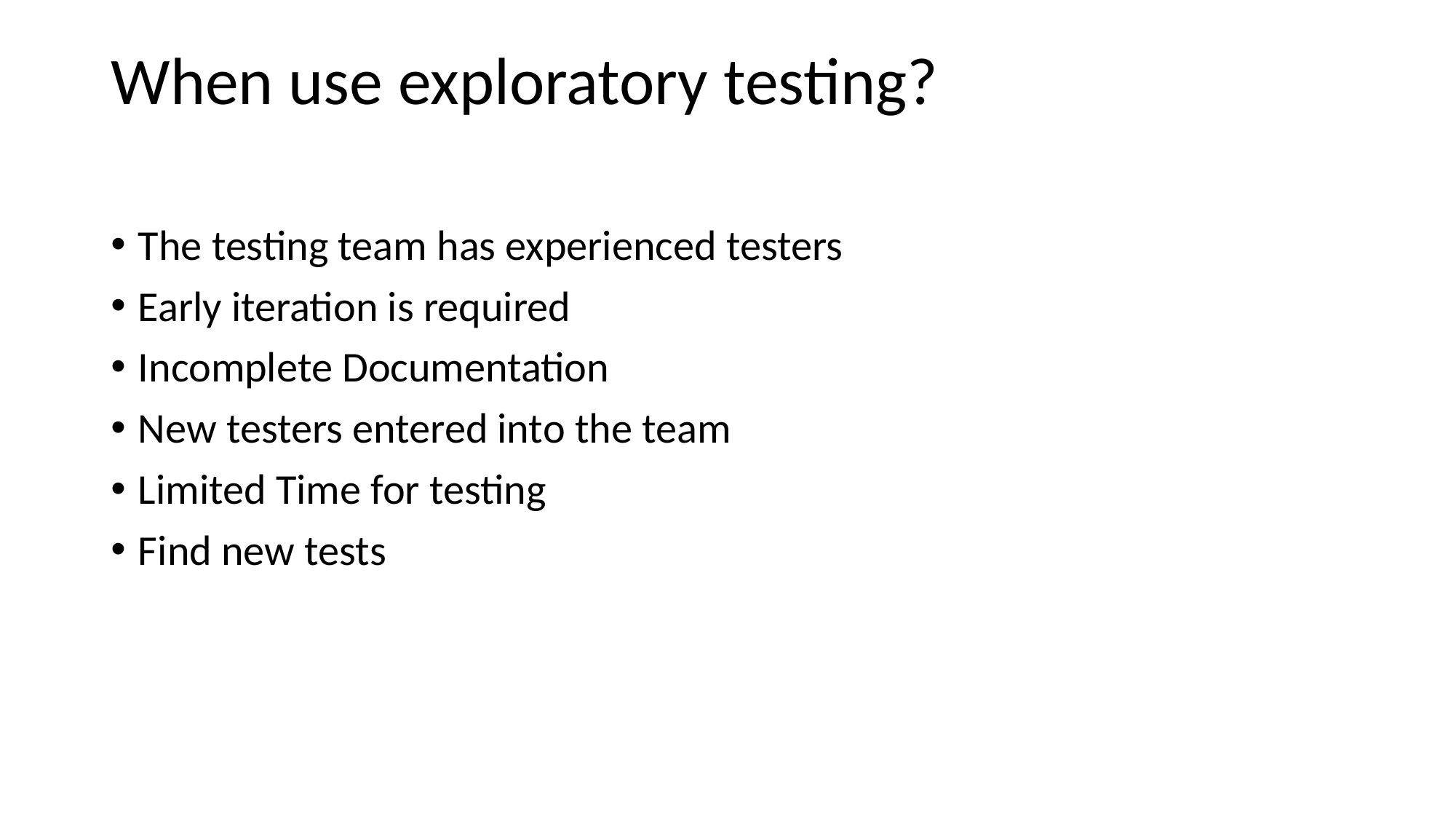

# When use exploratory testing?
The testing team has experienced testers
Early iteration is required
Incomplete Documentation
New testers entered into the team
Limited Time for testing
Find new tests